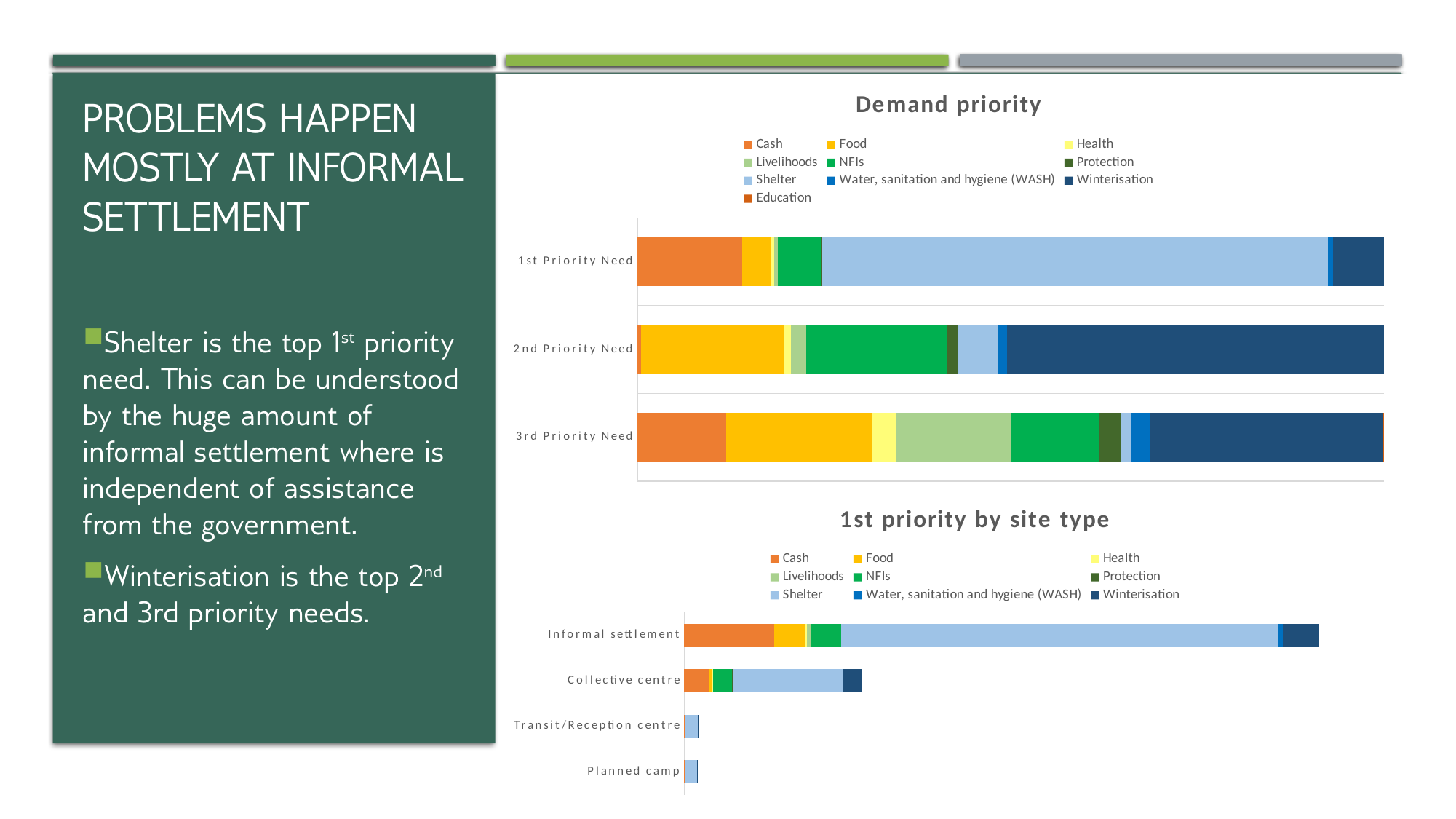

### Chart: Demand priority

| Category | Cash | Food | Health | Livelihoods | NFIs | Protection | Shelter | Water, sanitation and hygiene (WASH) | Winterisation | Education |
|---|---|---|---|---|---|---|---|---|---|---|
| 3rd Priority Need | 80.0 | 131.0 | 22.0 | 103.0 | 79.0 | 20.0 | 10.0 | 16.0 | 210.0 | 1.0 |
| 2nd Priority Need | 3.0 | 129.0 | 6.0 | 14.0 | 127.0 | 9.0 | 36.0 | 9.0 | 339.0 | 0.0 |
| 1st Priority Need | 94.0 | 26.0 | 3.0 | 3.0 | 39.0 | 1.0 | 456.0 | 4.0 | 46.0 | 0.0 |

# Problems happen mostly at informal settlement
Shelter is the top 1st priority need. This can be understood by the huge amount of informal settlement where is independent of assistance from the government.
Winterisation is the top 2nd and 3rd priority needs.

### Chart: 1st priority by site type

| Category | Cash | Food | Health | Livelihoods | NFIs | Protection | Shelter | Water, sanitation and hygiene (WASH) | Winterisation |
|---|---|---|---|---|---|---|---|---|---|
| Planned camp | 1.0 | None | None | None | None | None | 9.0 | None | 1.0 |
| Transit/Reception centre | 1.0 | None | None | None | None | None | 10.0 | None | 1.0 |
| Collective centre | 20.0 | 2.0 | 1.0 | None | 15.0 | 1.0 | 88.0 | None | 15.0 |
| Informal settlement | 72.0 | 24.0 | 2.0 | 3.0 | 24.0 | None | 349.0 | 4.0 | 29.0 |